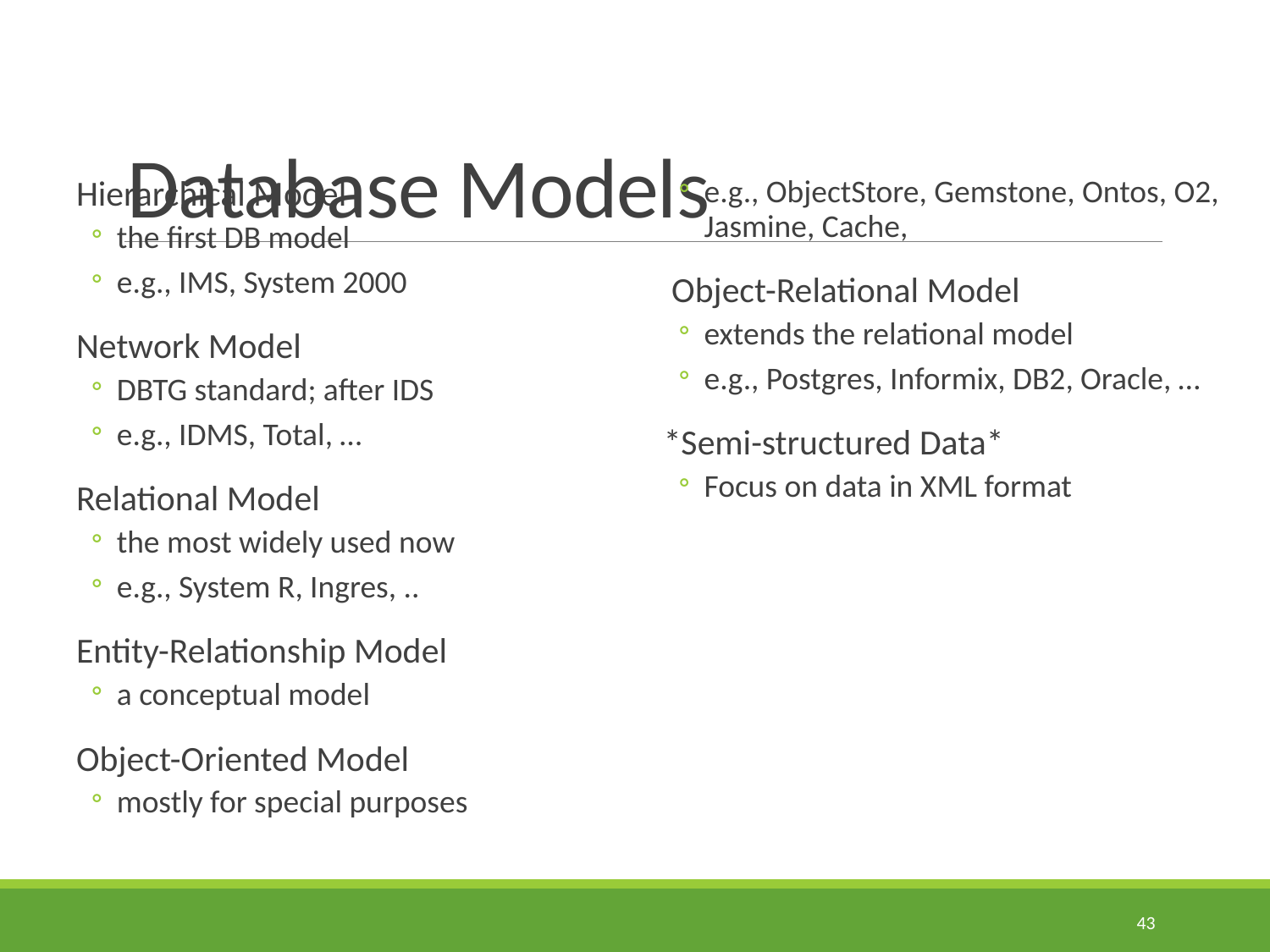

# Database Models
Hierarchical Model
the first DB model
e.g., IMS, System 2000
Network Model
DBTG standard; after IDS
e.g., IDMS, Total, …
Relational Model
the most widely used now
e.g., System R, Ingres, ..
Entity-Relationship Model
a conceptual model
Object-Oriented Model
mostly for special purposes
e.g., ObjectStore, Gemstone, Ontos, O2, Jasmine, Cache,
 Object-Relational Model
extends the relational model
e.g., Postgres, Informix, DB2, Oracle, …
*Semi-structured Data*
Focus on data in XML format
43